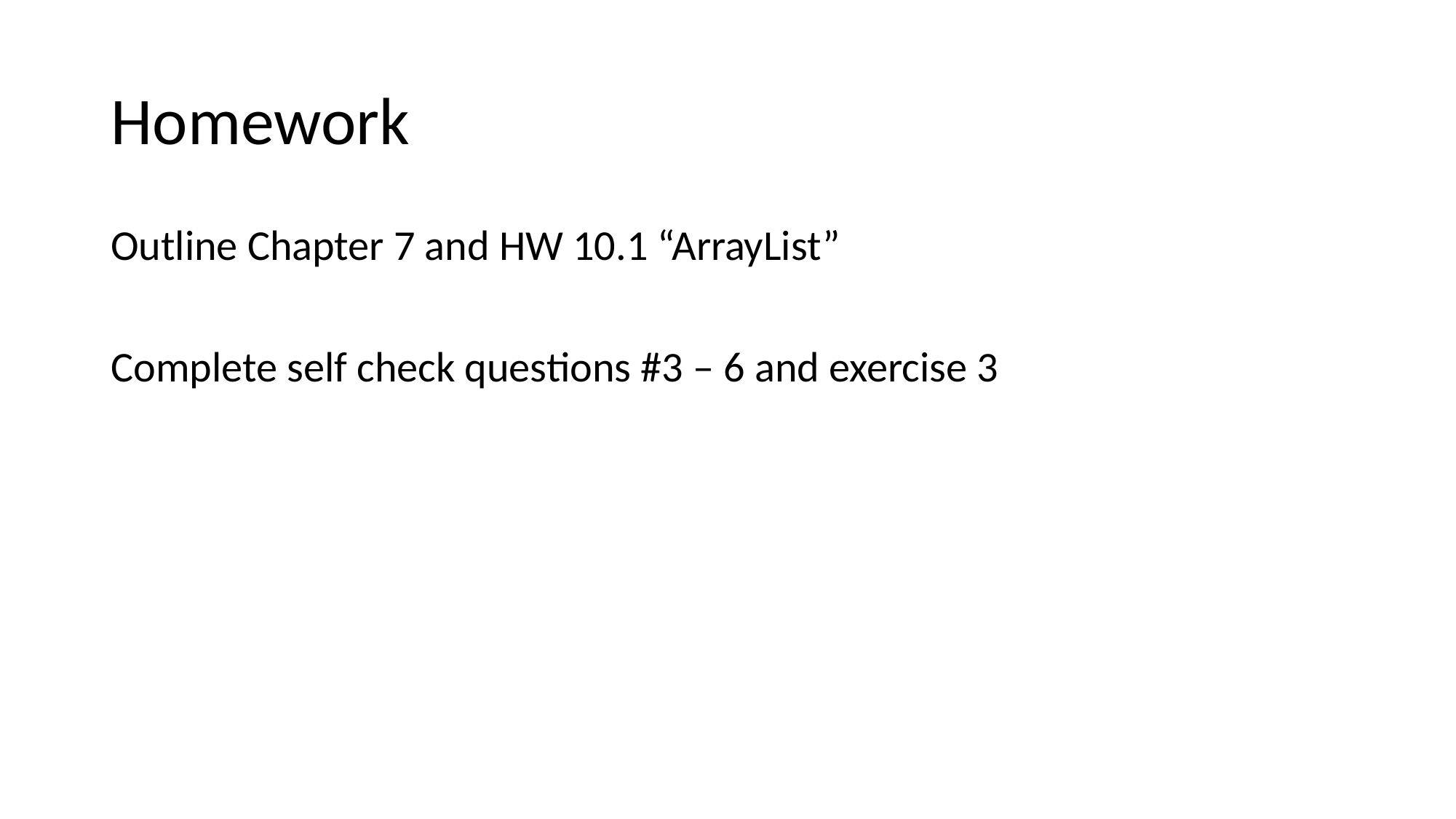

# Homework
Outline Chapter 7 and HW 10.1 “ArrayList”

Complete self check questions #3 – 6 and exercise 3